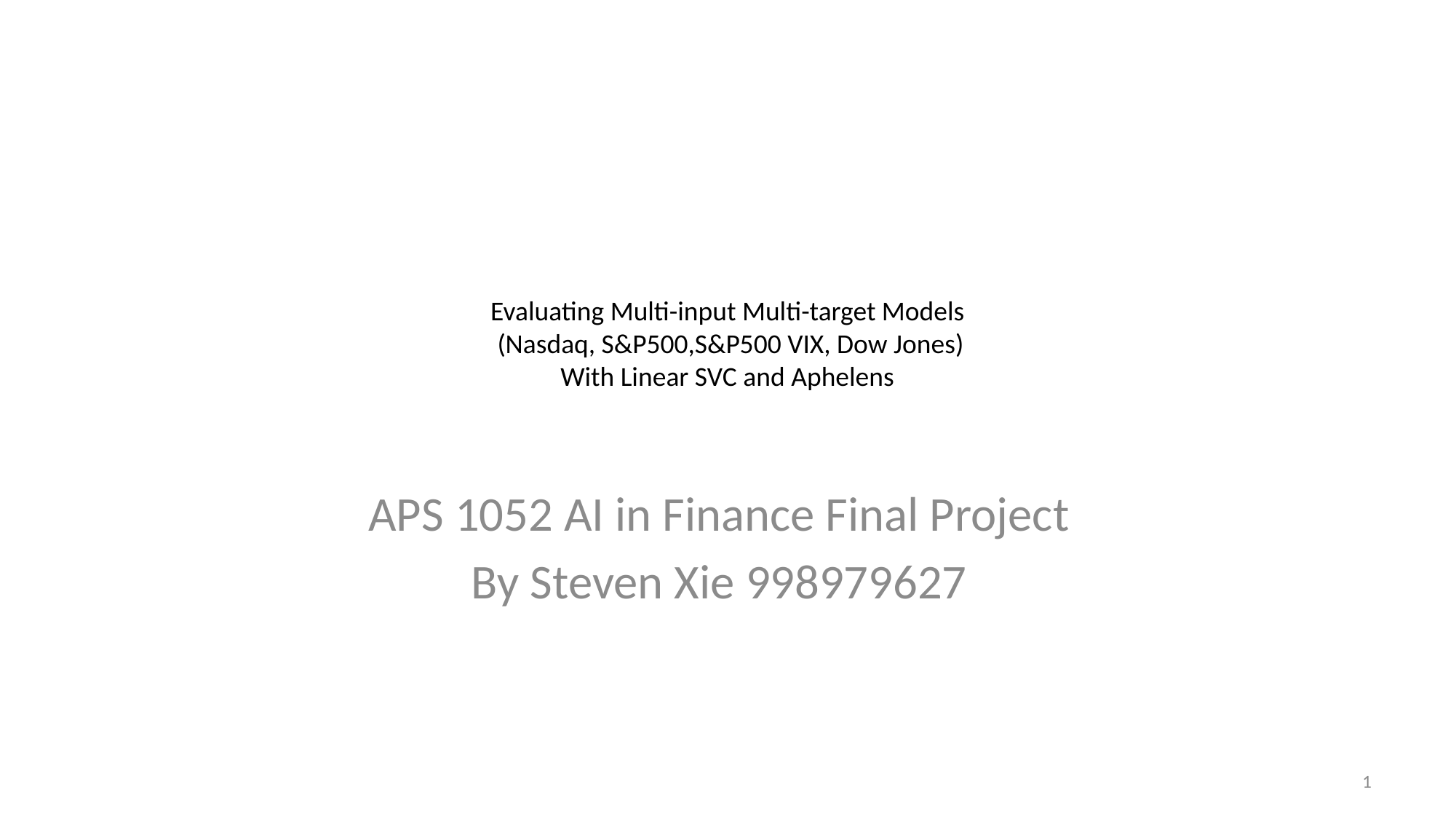

# Evaluating Multi-input Multi-target Models (Nasdaq, S&P500,S&P500 VIX, Dow Jones) With Linear SVC and Aphelens
APS 1052 AI in Finance Final Project
By Steven Xie 998979627
1